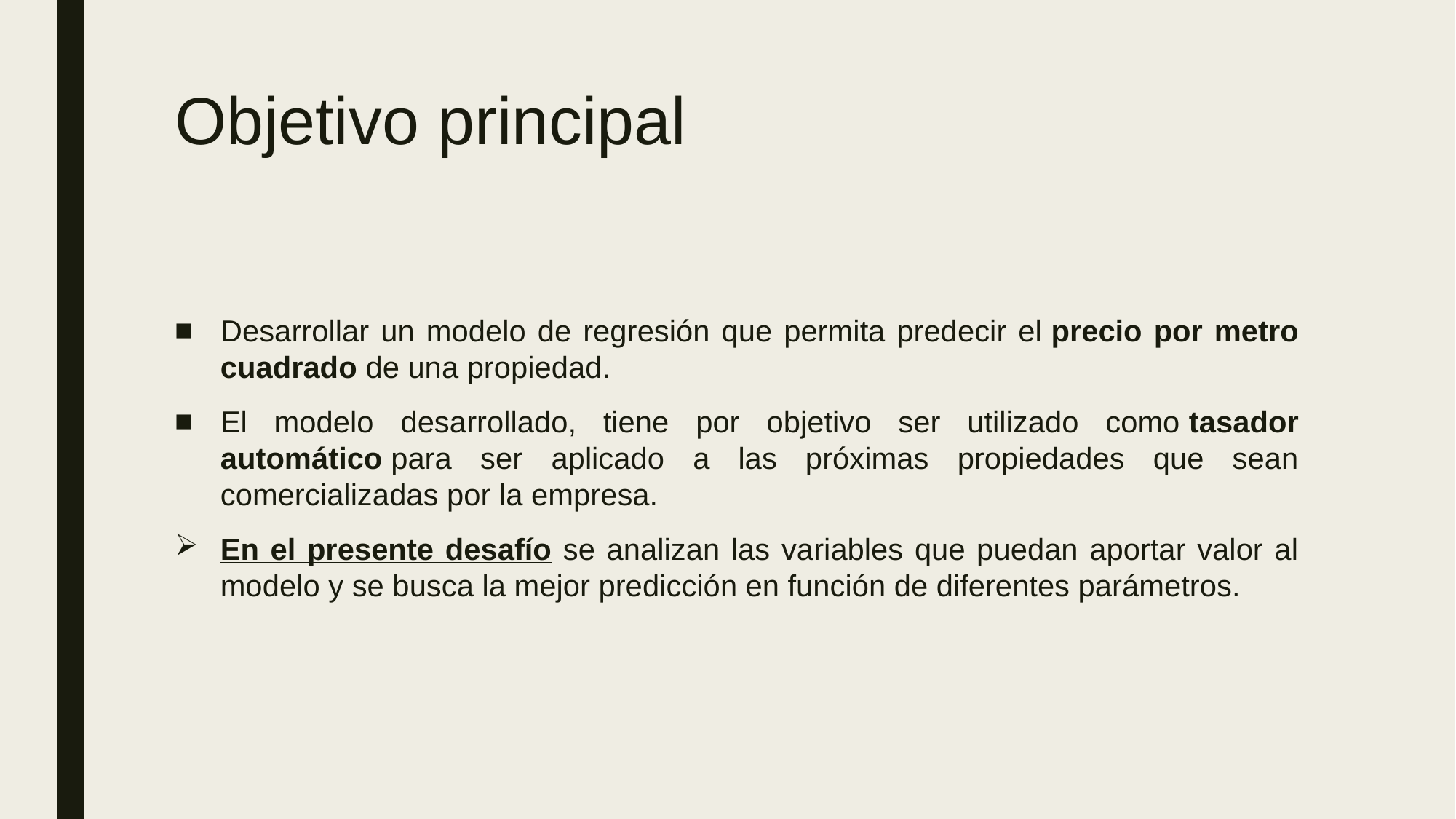

# Objetivo principal

Desarrollar un modelo de regresión que permita predecir el precio por metro cuadrado de una propiedad.
El modelo desarrollado, tiene por objetivo ser utilizado como tasador automático para ser aplicado a las próximas propiedades que sean comercializadas por la empresa.
En el presente desafío se analizan las variables que puedan aportar valor al modelo y se busca la mejor predicción en función de diferentes parámetros.